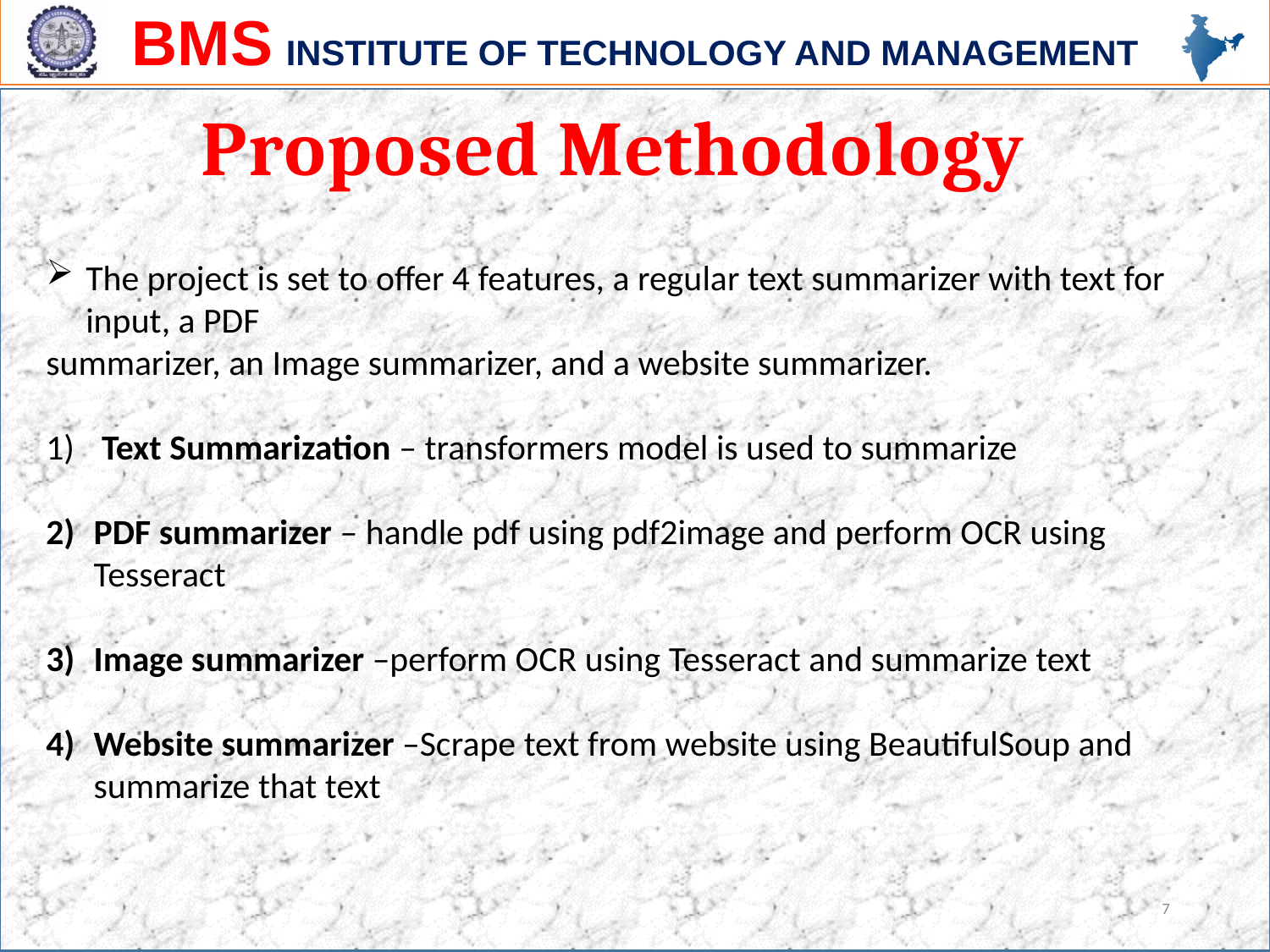

Proposed Methodology

The project is set to offer 4 features, a regular text summarizer with text for input, a PDF
summarizer, an Image summarizer, and a website summarizer.

 Text Summarization – transformers model is used to summarize

PDF summarizer – handle pdf using pdf2image and perform OCR using Tesseract

Image summarizer –perform OCR using Tesseract and summarize text

Website summarizer –Scrape text from website using BeautifulSoup and summarize that text
7